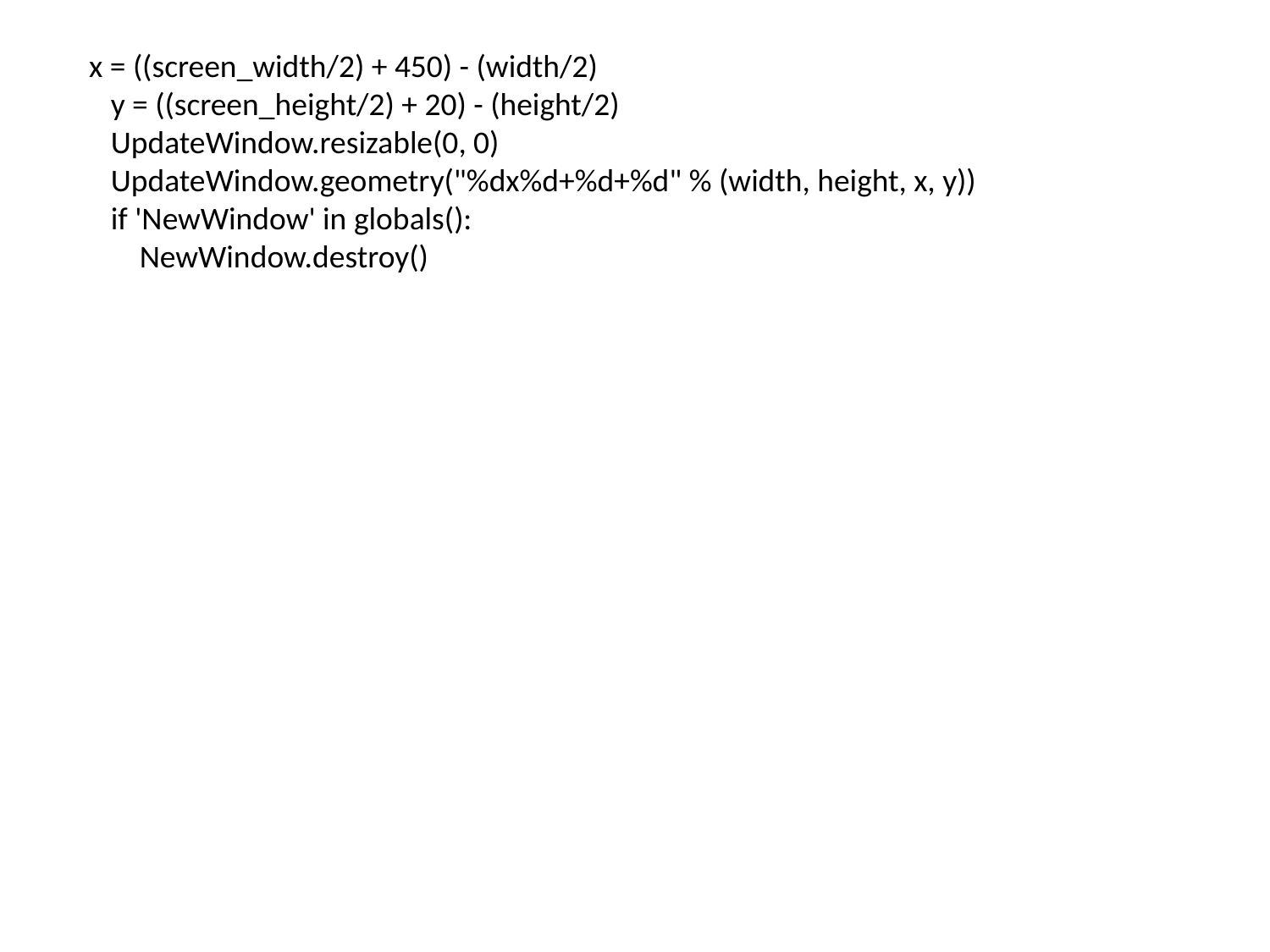

x = ((screen_width/2) + 450) - (width/2)
    y = ((screen_height/2) + 20) - (height/2)
    UpdateWindow.resizable(0, 0)
    UpdateWindow.geometry("%dx%d+%d+%d" % (width, height, x, y))
    if 'NewWindow' in globals():
        NewWindow.destroy()